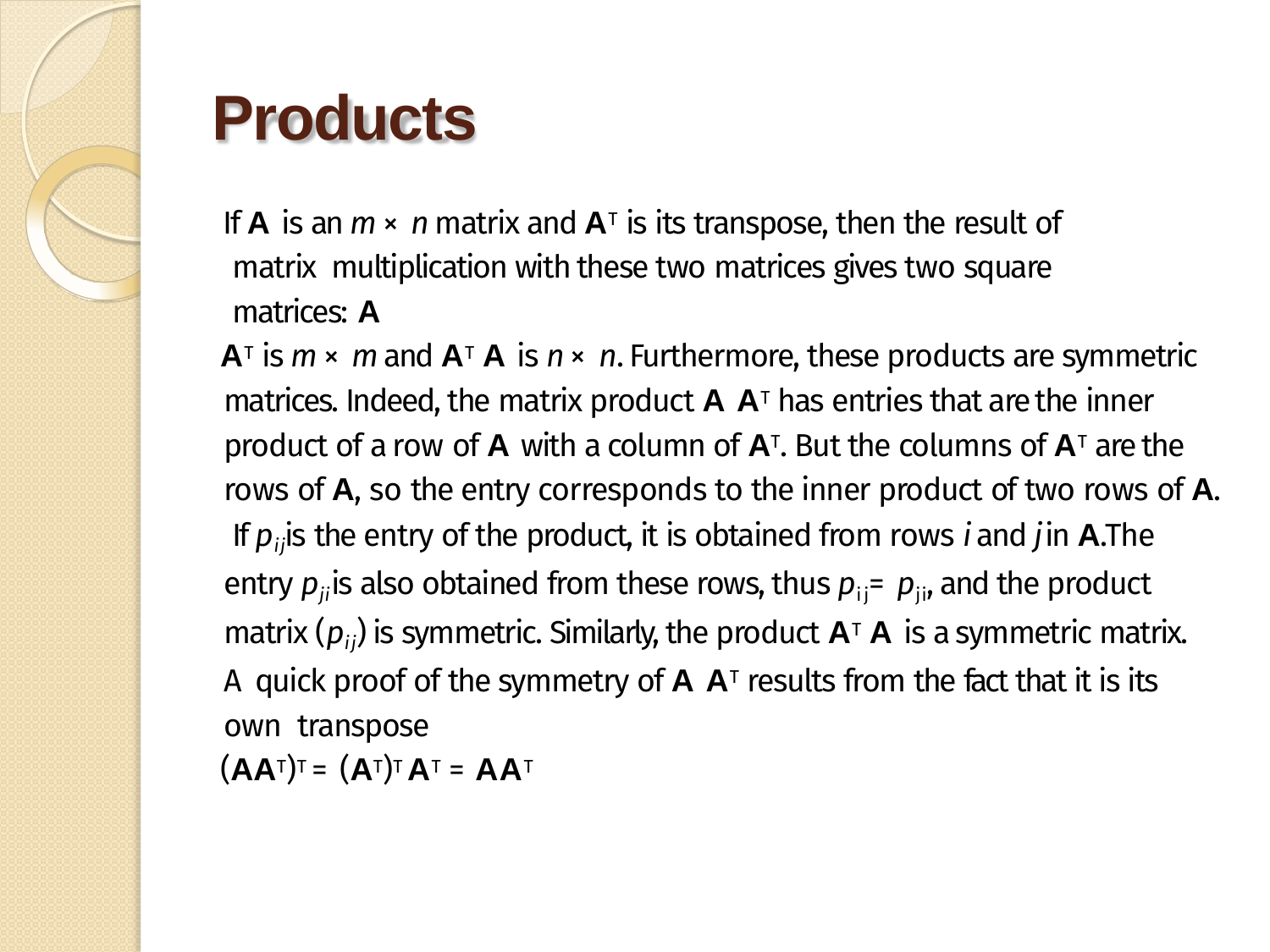

# Products
If A is an m × n matrix and AT is its transpose, then the result of matrix  multiplication with these two matrices gives two square matrices: A
AT is m × m and AT A is n × n. Furthermore, these products are symmetric  matrices. Indeed, the matrix product A AT has entries that are the inner  product of a row of A with a column of AT. But the columns of AT are the  rows of A, so the entry corresponds to the inner product of two rows of A.  If pi j is the entry of the product, it is obtained from rows i and j in A.The  entry pj i is also obtained from these rows, thus pi j = pj i, and the product  matrix (pi j) is symmetric. Similarly, the product AT A is a symmetric matrix.  A quick proof of the symmetry of A AT results from the fact that it is its own  transpose
(AAT)T = (AT)T AT = AAT